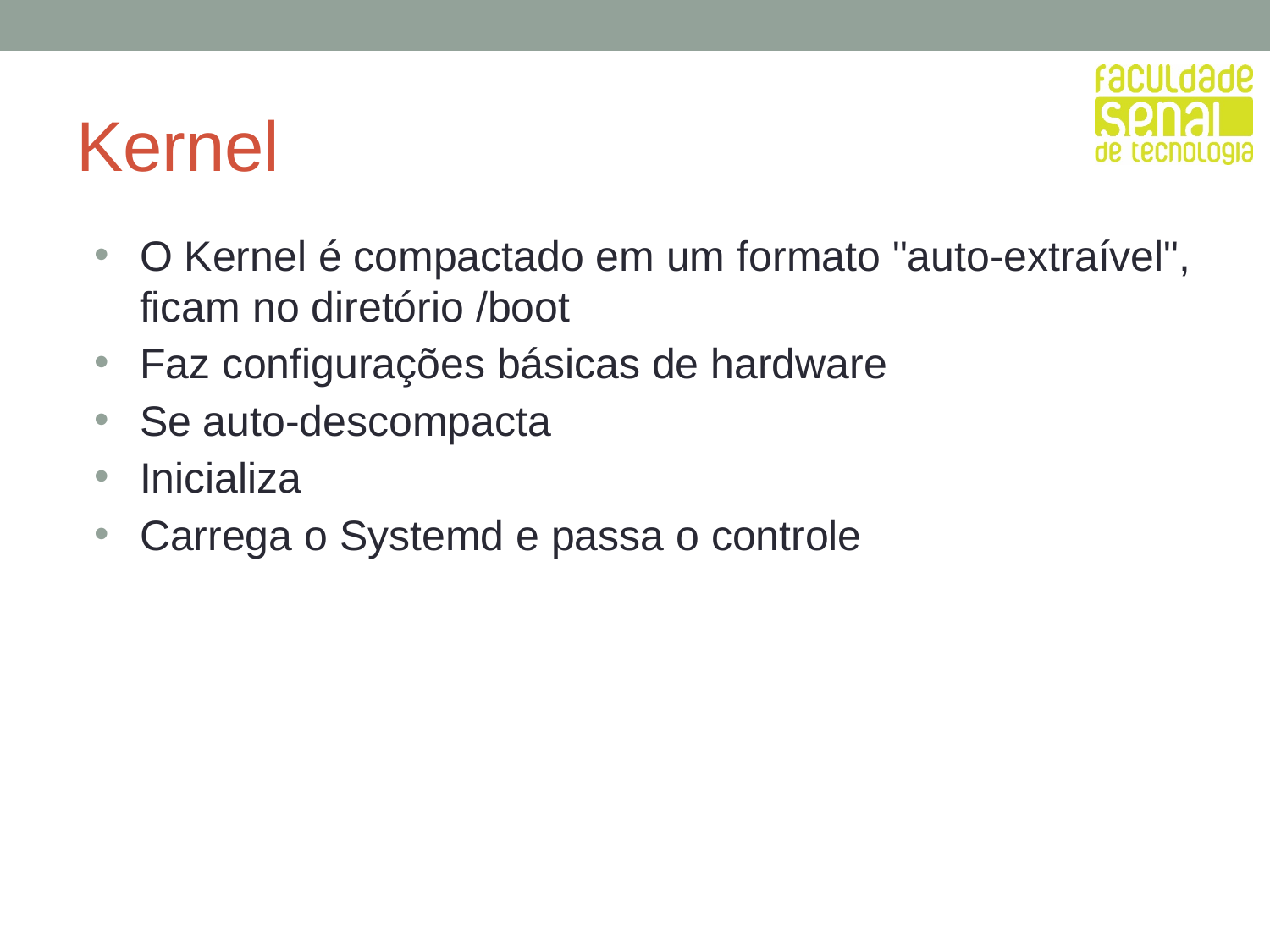

# Kernel
O Kernel é compactado em um formato "auto-extraível", ficam no diretório /boot
Faz configurações básicas de hardware
Se auto-descompacta
Inicializa
Carrega o Systemd e passa o controle